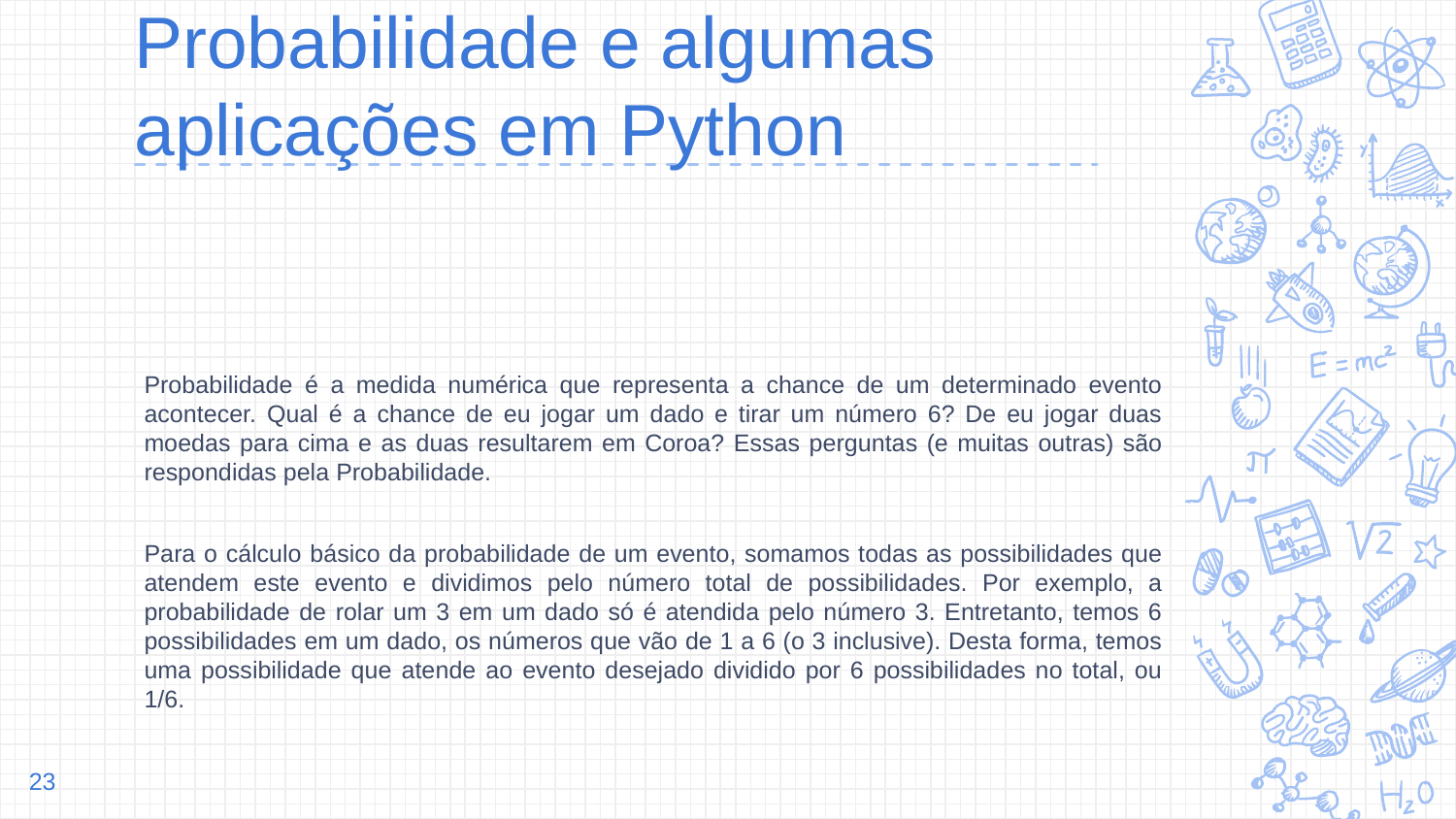

# Probabilidade e algumas aplicações em Python
Probabilidade é a medida numérica que representa a chance de um determinado evento acontecer. Qual é a chance de eu jogar um dado e tirar um número 6? De eu jogar duas moedas para cima e as duas resultarem em Coroa? Essas perguntas (e muitas outras) são respondidas pela Probabilidade.

Para o cálculo básico da probabilidade de um evento, somamos todas as possibilidades que atendem este evento e dividimos pelo número total de possibilidades. Por exemplo, a probabilidade de rolar um 3 em um dado só é atendida pelo número 3. Entretanto, temos 6 possibilidades em um dado, os números que vão de 1 a 6 (o 3 inclusive). Desta forma, temos uma possibilidade que atende ao evento desejado dividido por 6 possibilidades no total, ou 1/6.
23